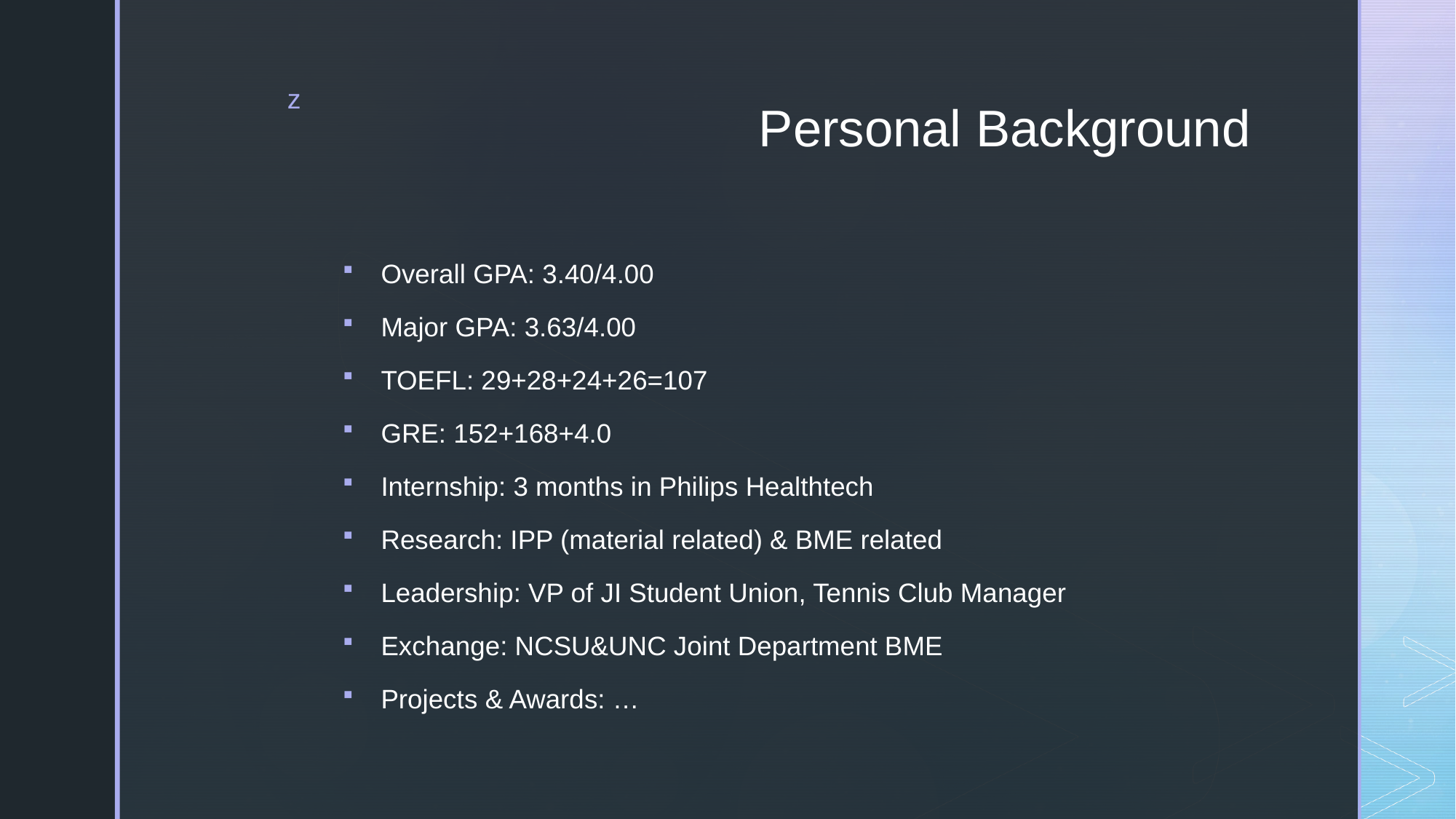

# Personal Background
Overall GPA: 3.40/4.00
Major GPA: 3.63/4.00
TOEFL: 29+28+24+26=107
GRE: 152+168+4.0
Internship: 3 months in Philips Healthtech
Research: IPP (material related) & BME related
Leadership: VP of JI Student Union, Tennis Club Manager
Exchange: NCSU&UNC Joint Department BME
Projects & Awards: …